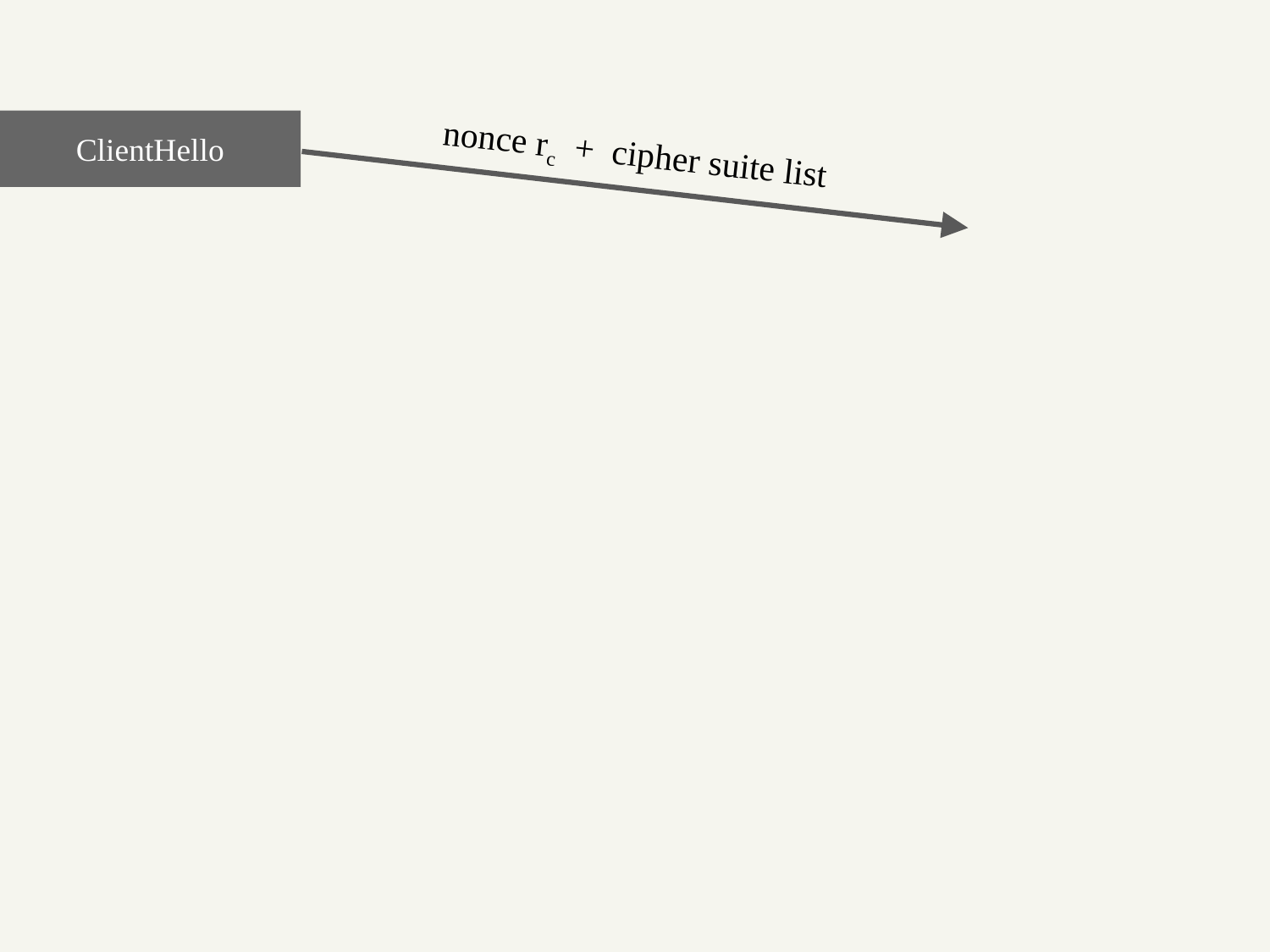

ClientHello
nonce rc  +  cipher suite list